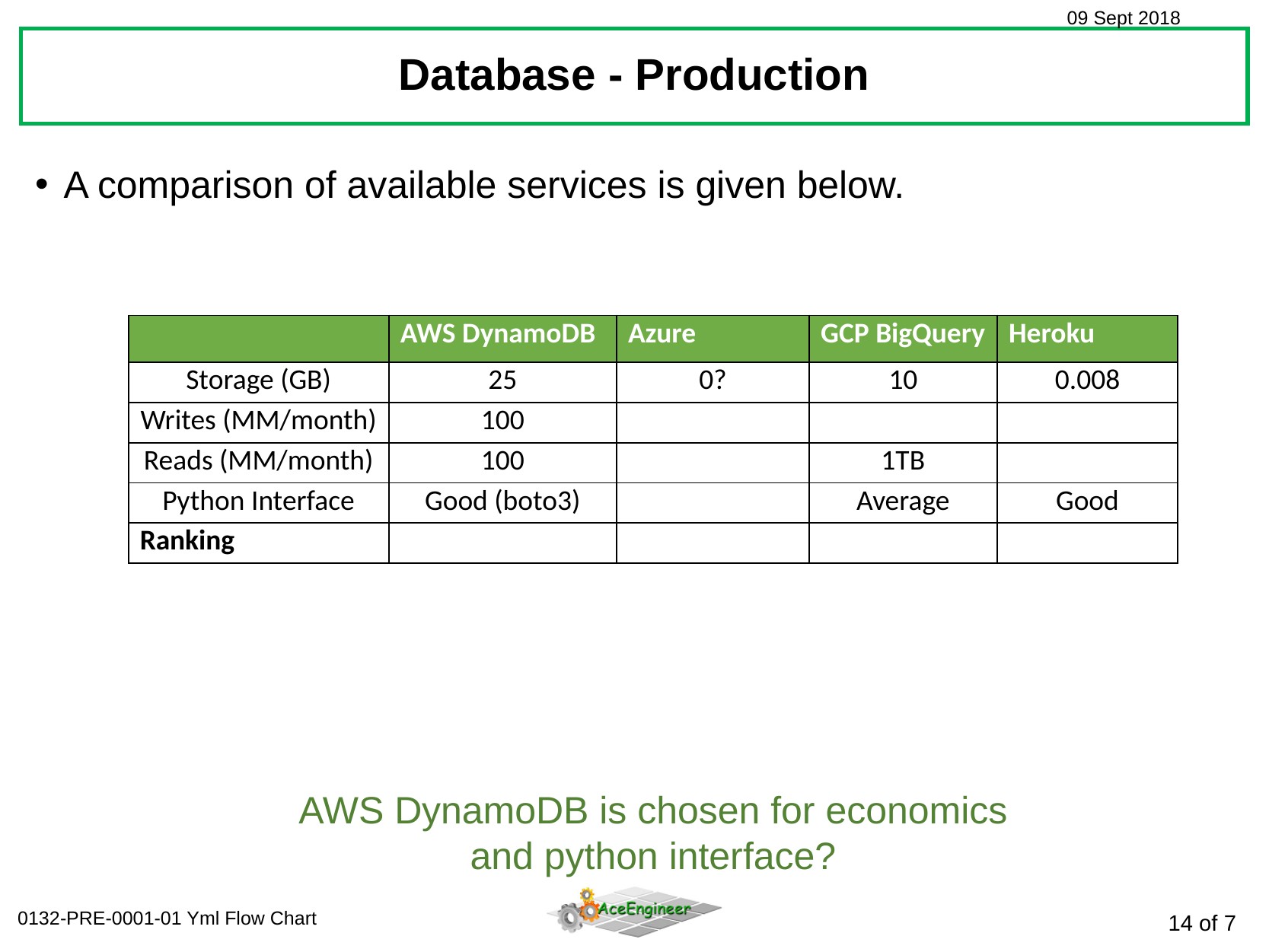

Database - Production
A comparison of available services is given below.
|  | AWS DynamoDB | Azure | GCP BigQuery | Heroku |
| --- | --- | --- | --- | --- |
| Storage (GB) | 25 | 0? | 10 | 0.008 |
| Writes (MM/month) | 100 |  |  |  |
| Reads (MM/month) | 100 |  | 1TB |  |
| Python Interface | Good (boto3) |  | Average | Good |
| Ranking |  |  |  |  |
AWS DynamoDB is chosen for economics and python interface?